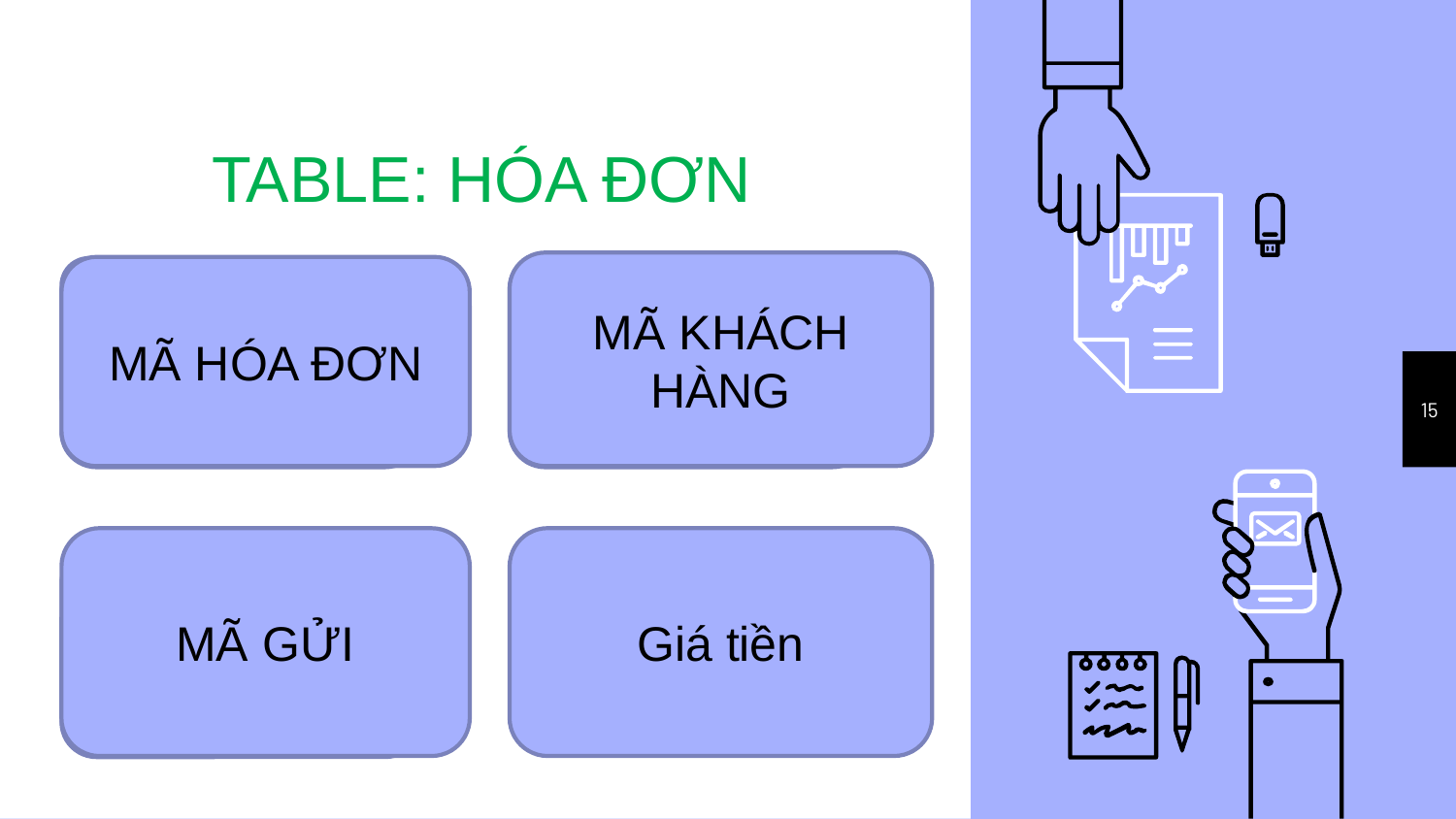

# TABLE: HÓA ĐƠN
MÃ KHÁCH HÀNG
MÃ KHÁCH HÀNG
MÃ HÓA ĐƠN
MÃ HÓA ĐƠN

15
MÃ GỬI
Giá tiền
MÃ GỬI